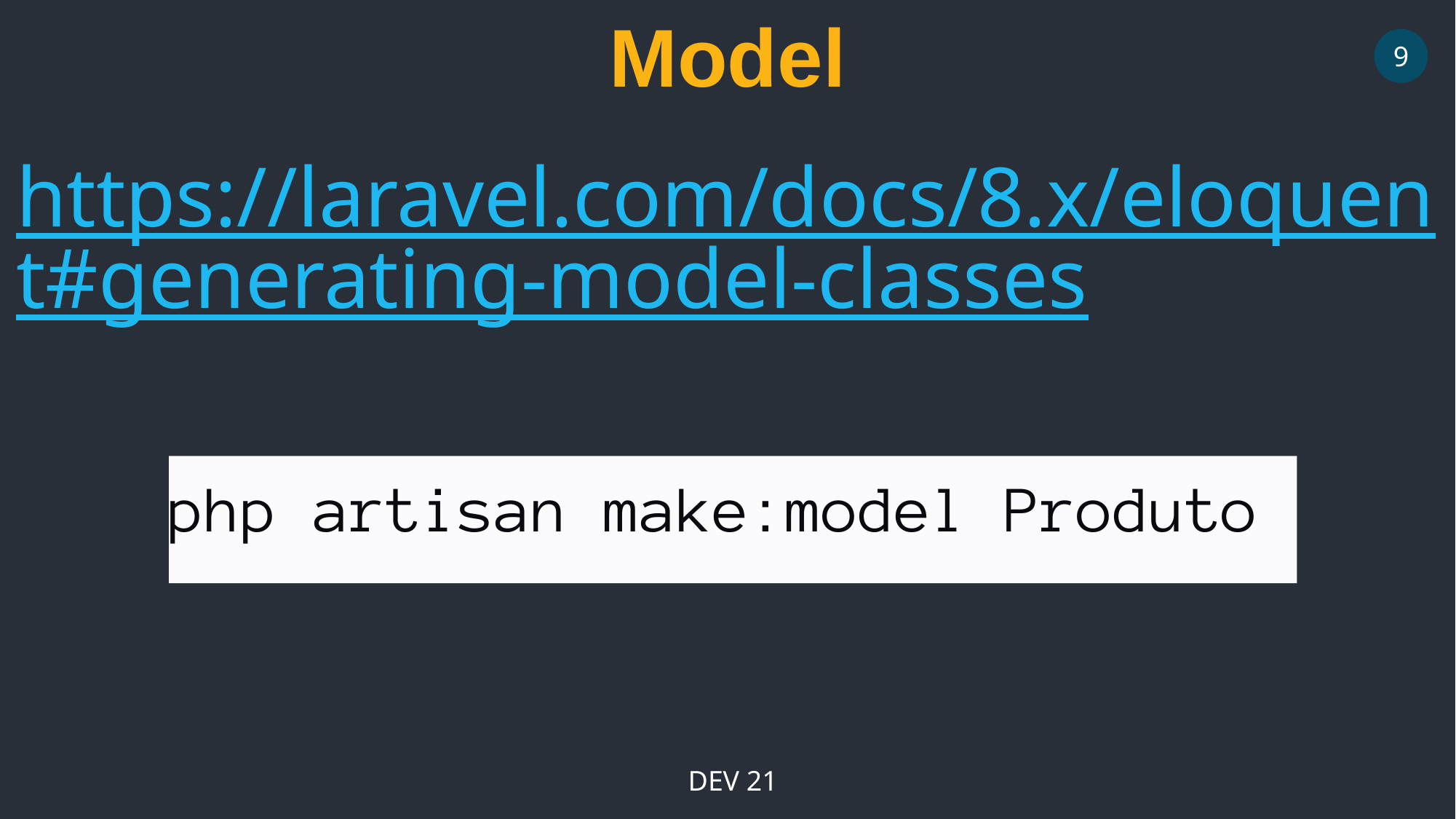

Model
9
https://laravel.com/docs/8.x/eloquent#generating-model-classes
php artisan make:model Produto
DEV 21